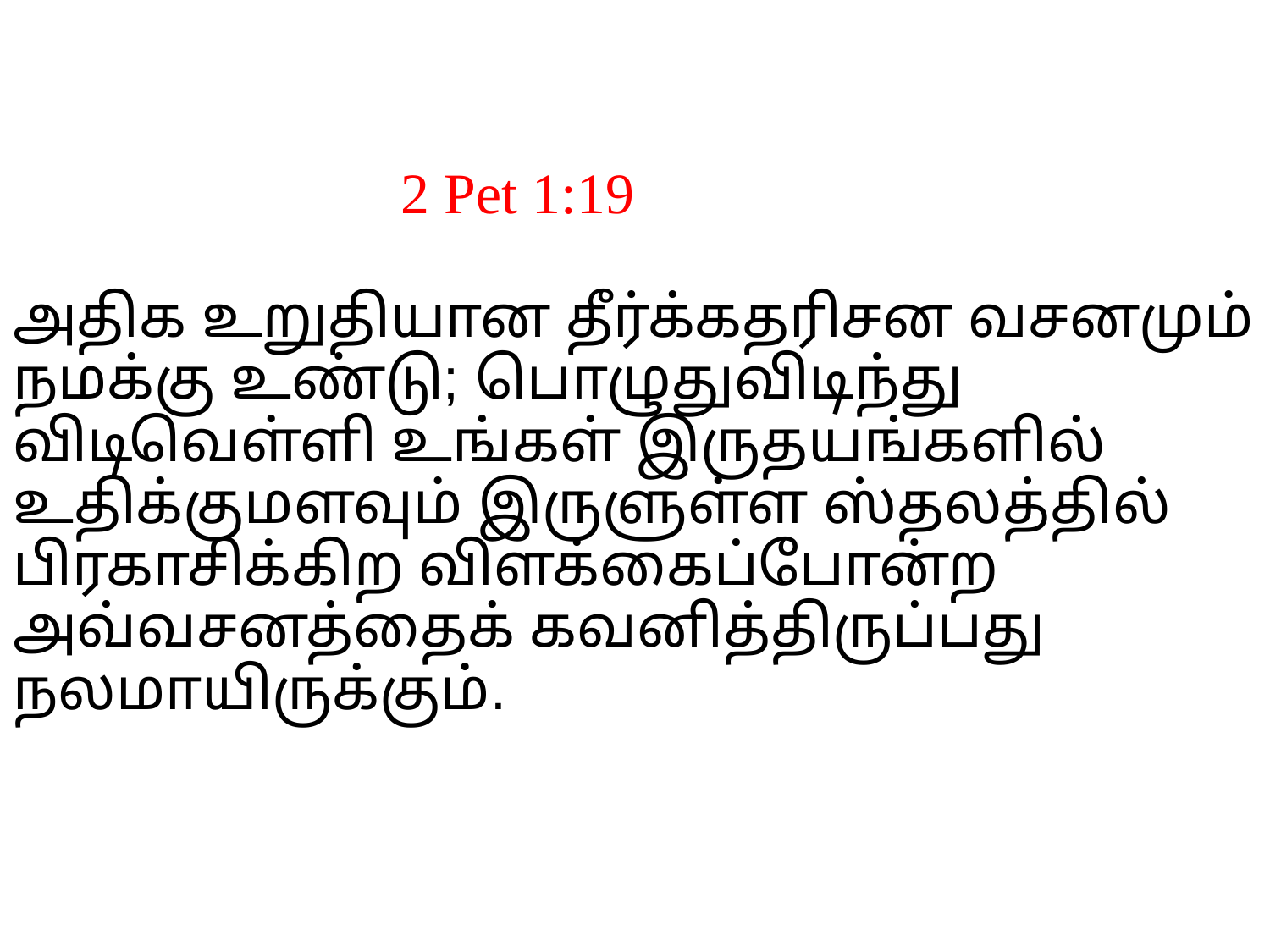

# 2 Pet 1:19 அதிக உறுதியான தீர்க்கதரிசன வசனமும் நமக்கு உண்டு; பொழுதுவிடிந்து விடிவெள்ளி உங்கள் இருதயங்களில் உதிக்குமளவும் இருளுள்ள ஸ்தலத்தில் பிரகாசிக்கிற விளக்கைப்போன்ற அவ்வசனத்தைக் கவனித்திருப்பது நலமாயிருக்கும்.